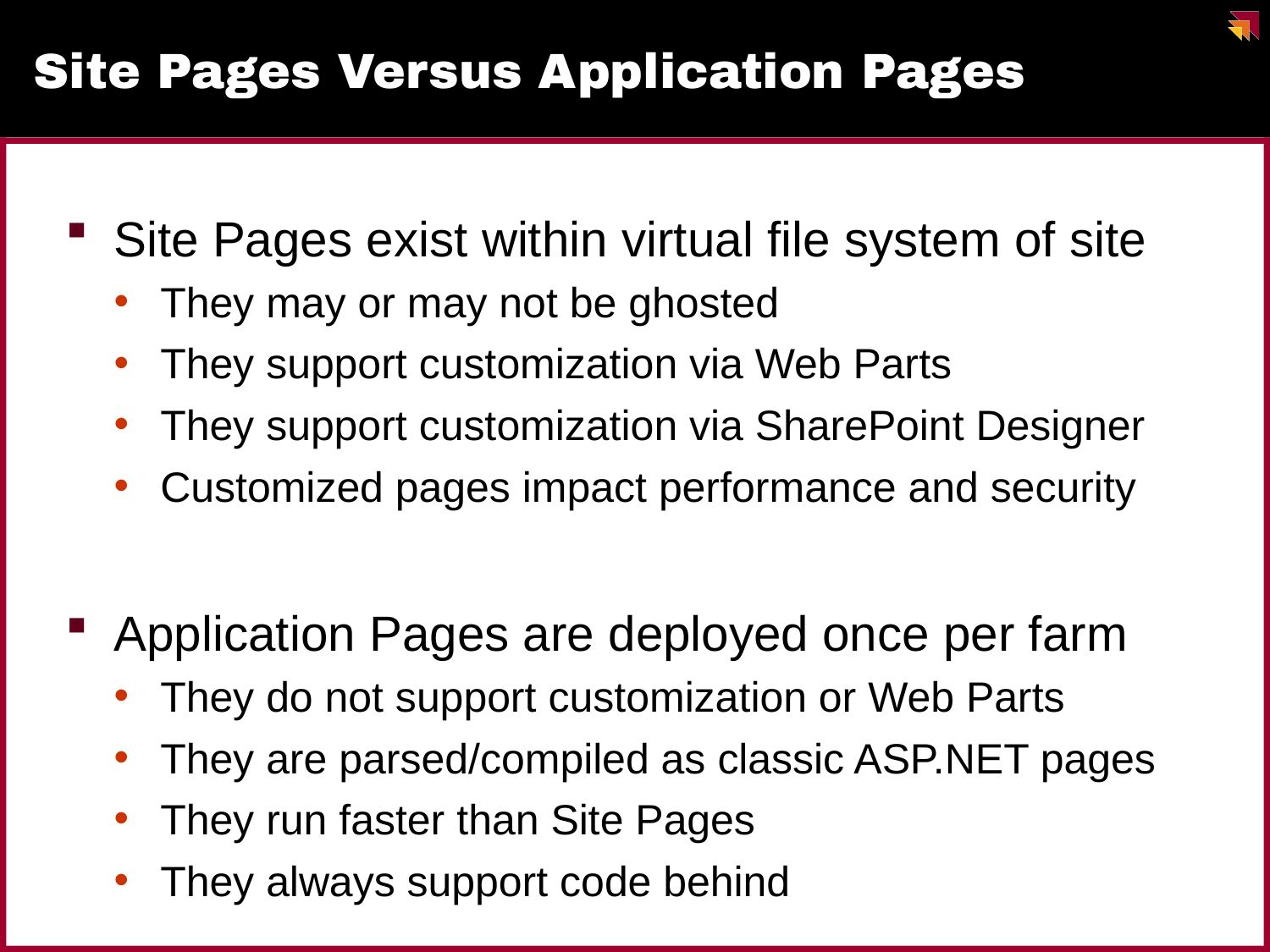

# Site Pages Versus Application Pages
Site Pages exist within virtual file system of site
They may or may not be ghosted
They support customization via Web Parts
They support customization via SharePoint Designer
Customized pages impact performance and security

Application Pages are deployed once per farm
They do not support customization or Web Parts
They are parsed/compiled as classic ASP.NET pages
They run faster than Site Pages
They always support code behind